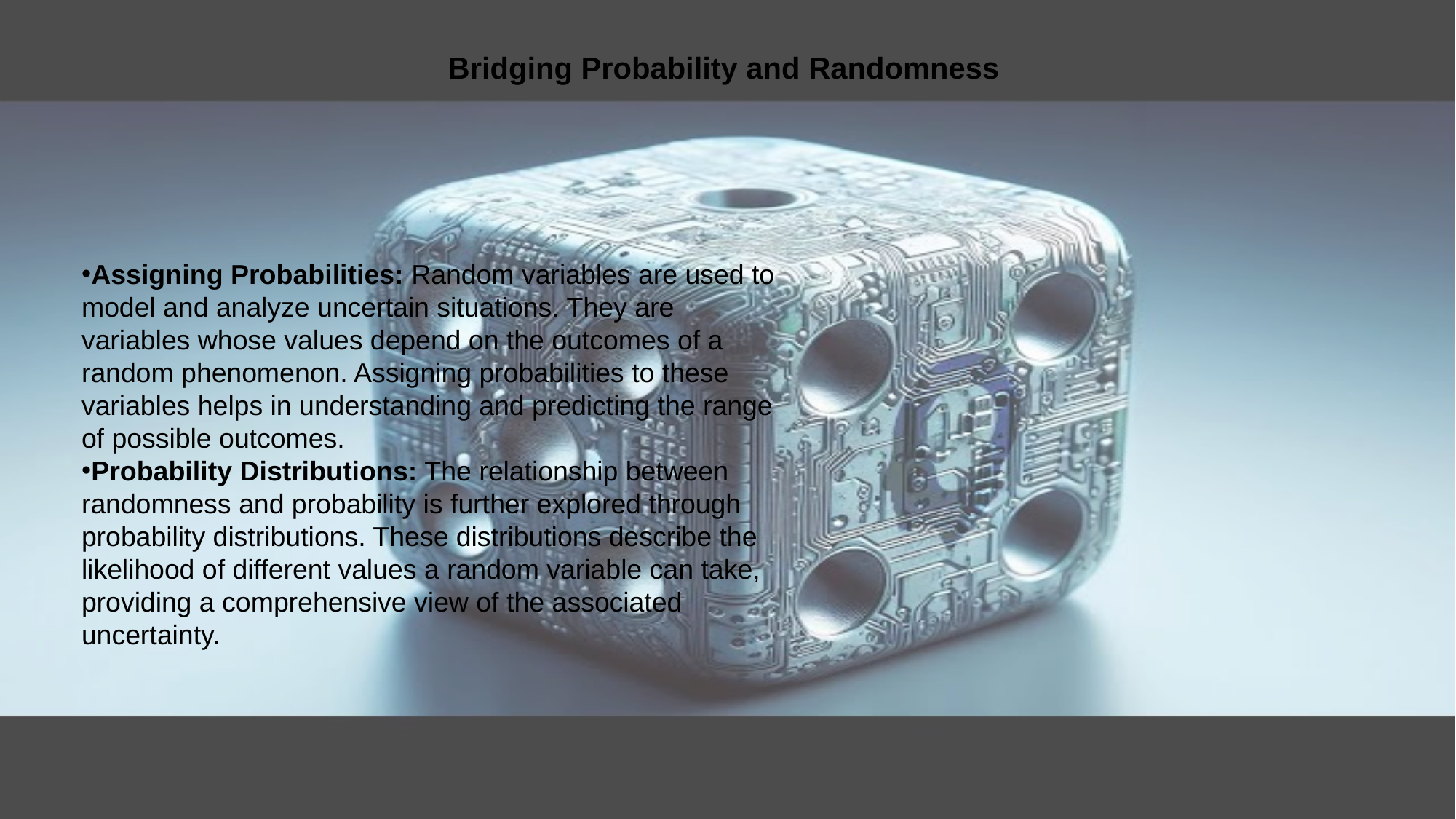

Bridging Probability and Randomness
Assigning Probabilities: Random variables are used to model and analyze uncertain situations. They are variables whose values depend on the outcomes of a random phenomenon. Assigning probabilities to these variables helps in understanding and predicting the range of possible outcomes.
Probability Distributions: The relationship between randomness and probability is further explored through probability distributions. These distributions describe the likelihood of different values a random variable can take, providing a comprehensive view of the associated uncertainty.